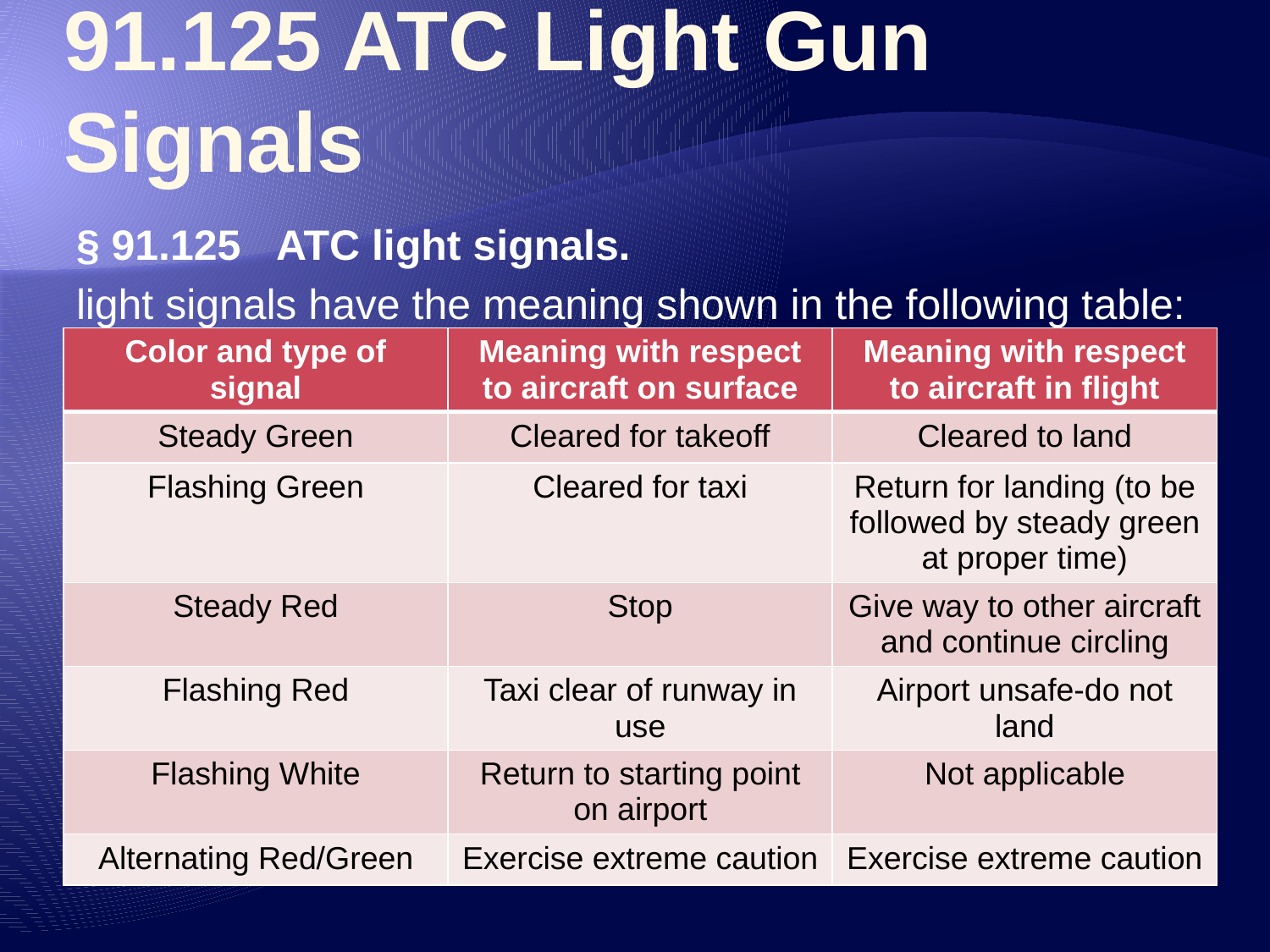

# 91.125 ATC Light Gun Signals
§ 91.125   ATC light signals.
light signals have the meaning shown in the following table:

| Color and type of signal | Meaning with respect to aircraft on surface | Meaning with respect to aircraft in flight |
| --- | --- | --- |
| Steady Green | Cleared for takeoff | Cleared to land |
| Flashing Green | Cleared for taxi | Return for landing (to be followed by steady green at proper time) |
| Steady Red | Stop | Give way to other aircraft and continue circling |
| Flashing Red | Taxi clear of runway in use | Airport unsafe-do not land |
| Flashing White | Return to starting point on airport | Not applicable |
| Alternating Red/Green | Exercise extreme caution | Exercise extreme caution |